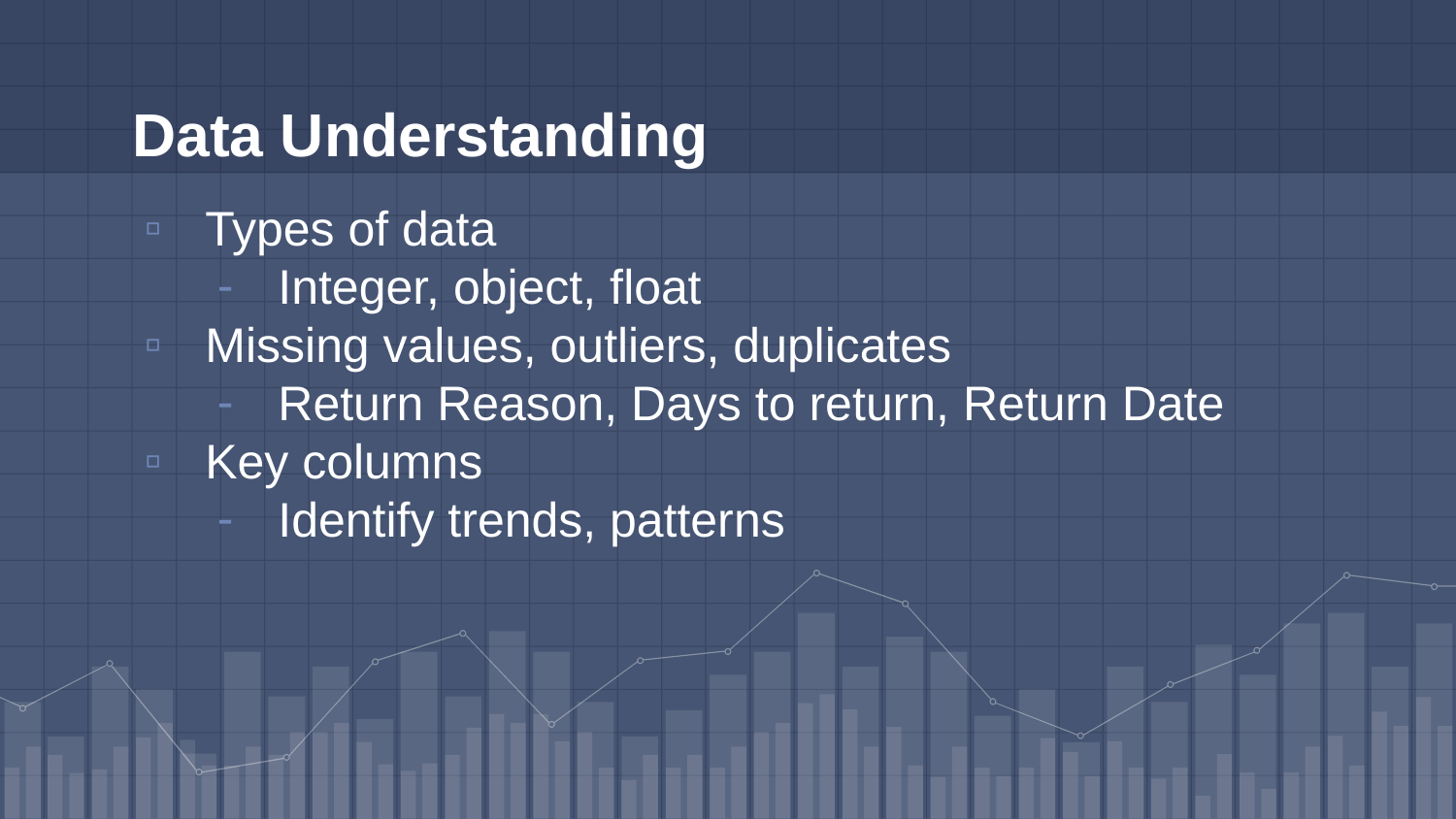

# Data Understanding
Types of data
Integer, object, float
Missing values, outliers, duplicates
Return Reason, Days to return, Return Date
Key columns
Identify trends, patterns